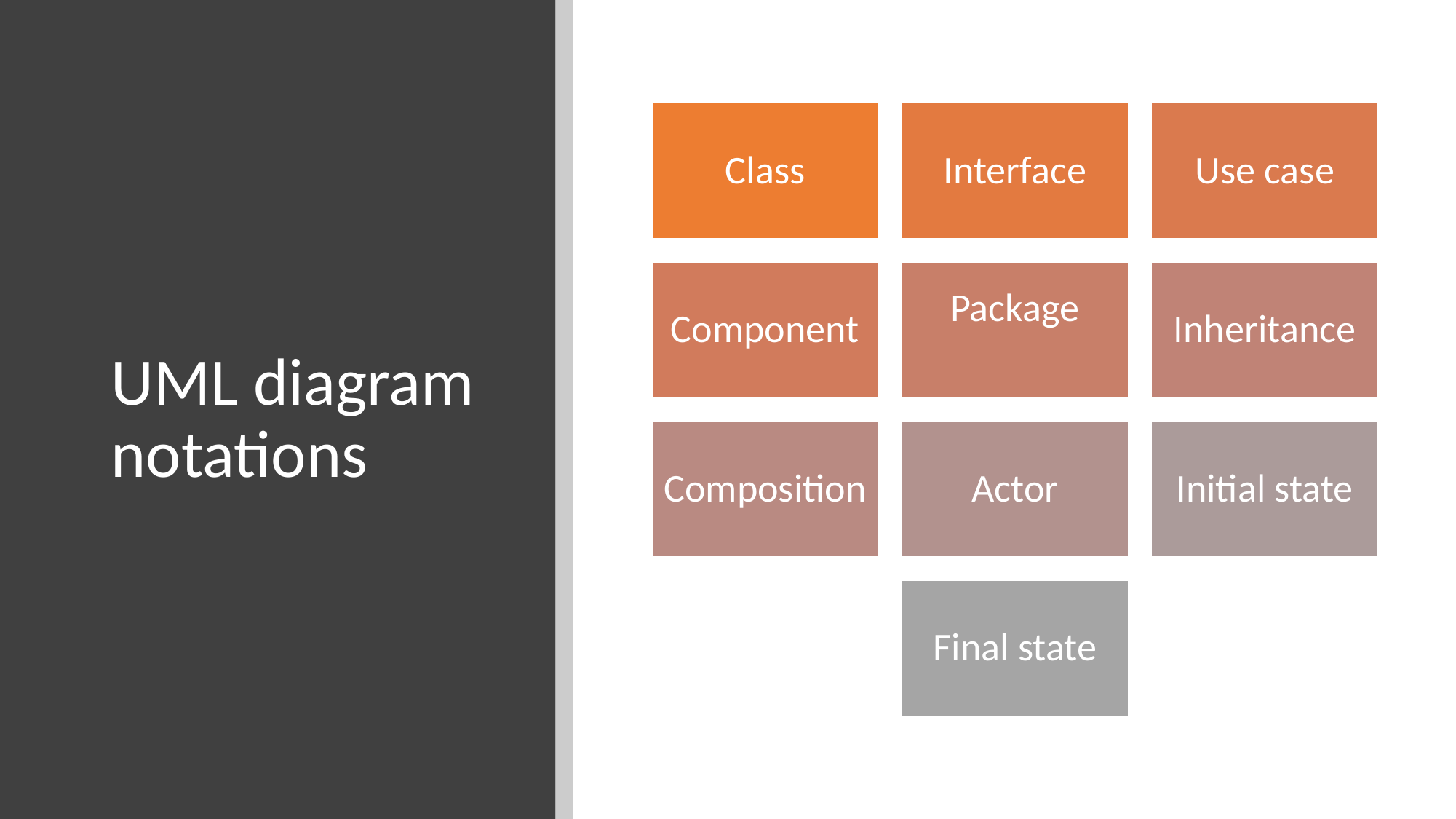

Class
Interface
Use case
Component
Package
Inheritance
Composition
Actor
Initial state
Final state
# UML diagram notations